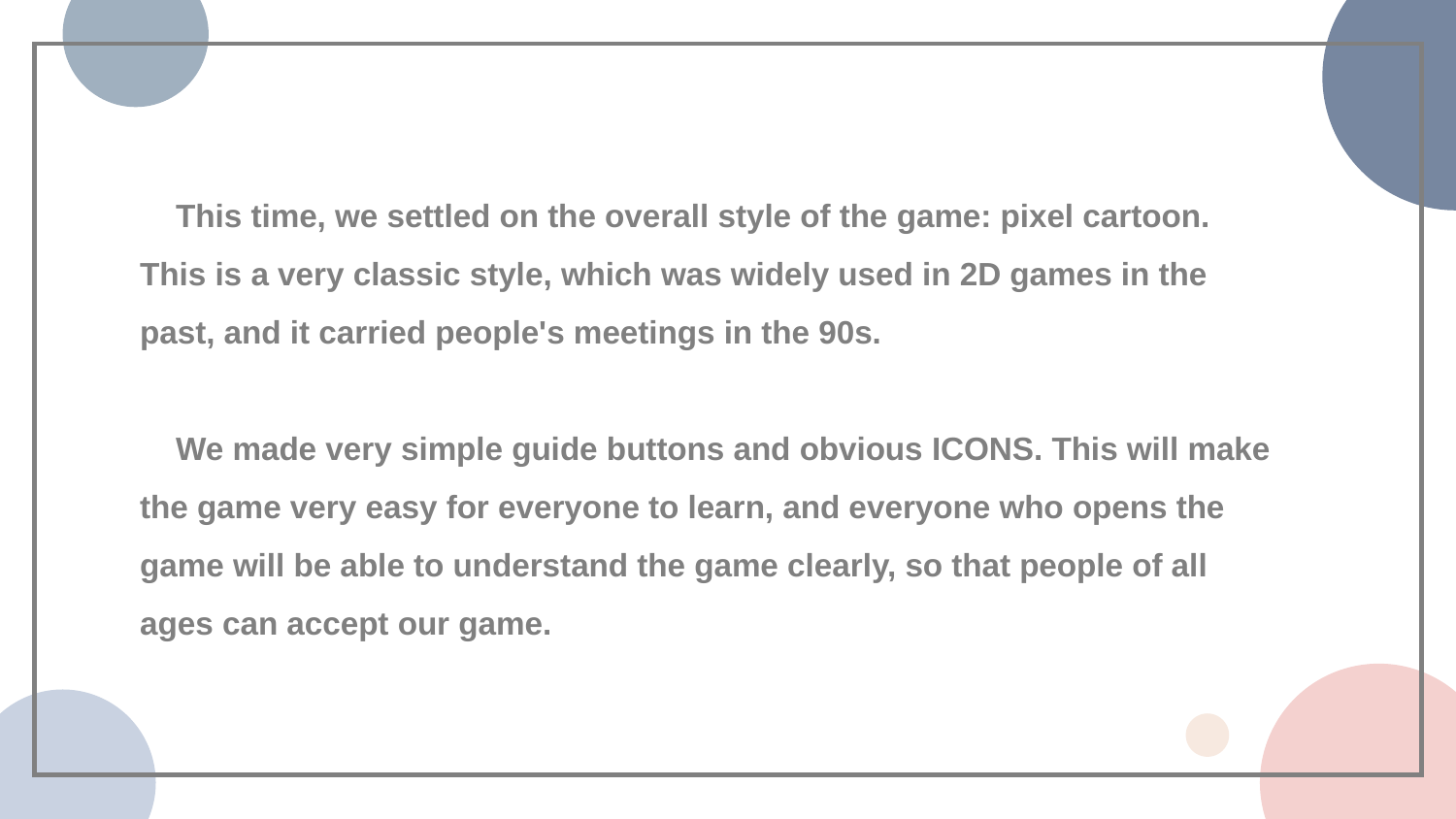

This time, we settled on the overall style of the game: pixel cartoon. This is a very classic style, which was widely used in 2D games in the past, and it carried people's meetings in the 90s.

    We made very simple guide buttons and obvious ICONS. This will make the game very easy for everyone to learn, and everyone who opens the game will be able to understand the game clearly, so that people of all ages can accept our game.